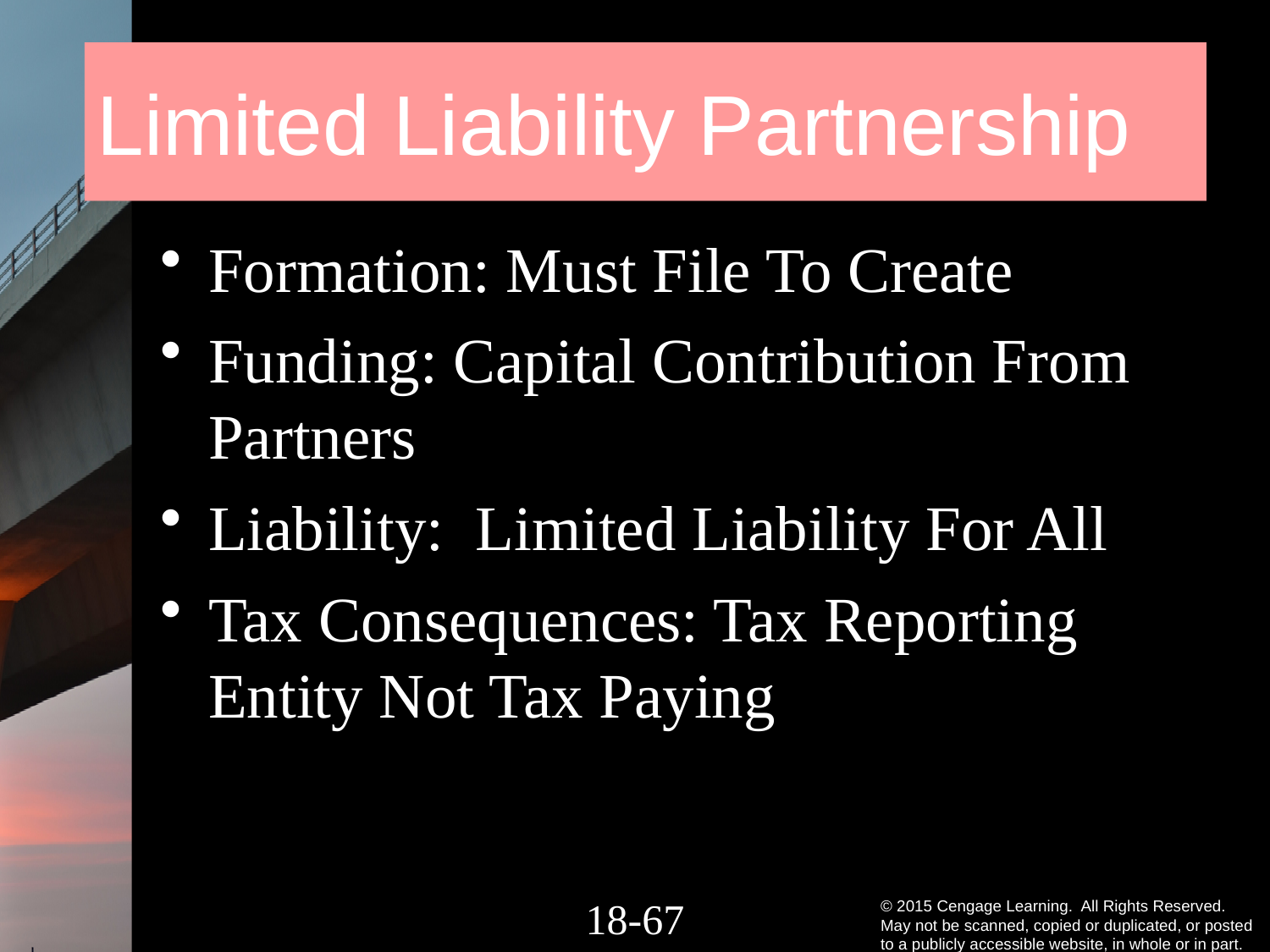

# Limited Liability Partnership
Formation: Must File To Create
Funding: Capital Contribution From Partners
Liability:  Limited Liability For All
Tax Consequences: Tax Reporting Entity Not Tax Paying
18-67